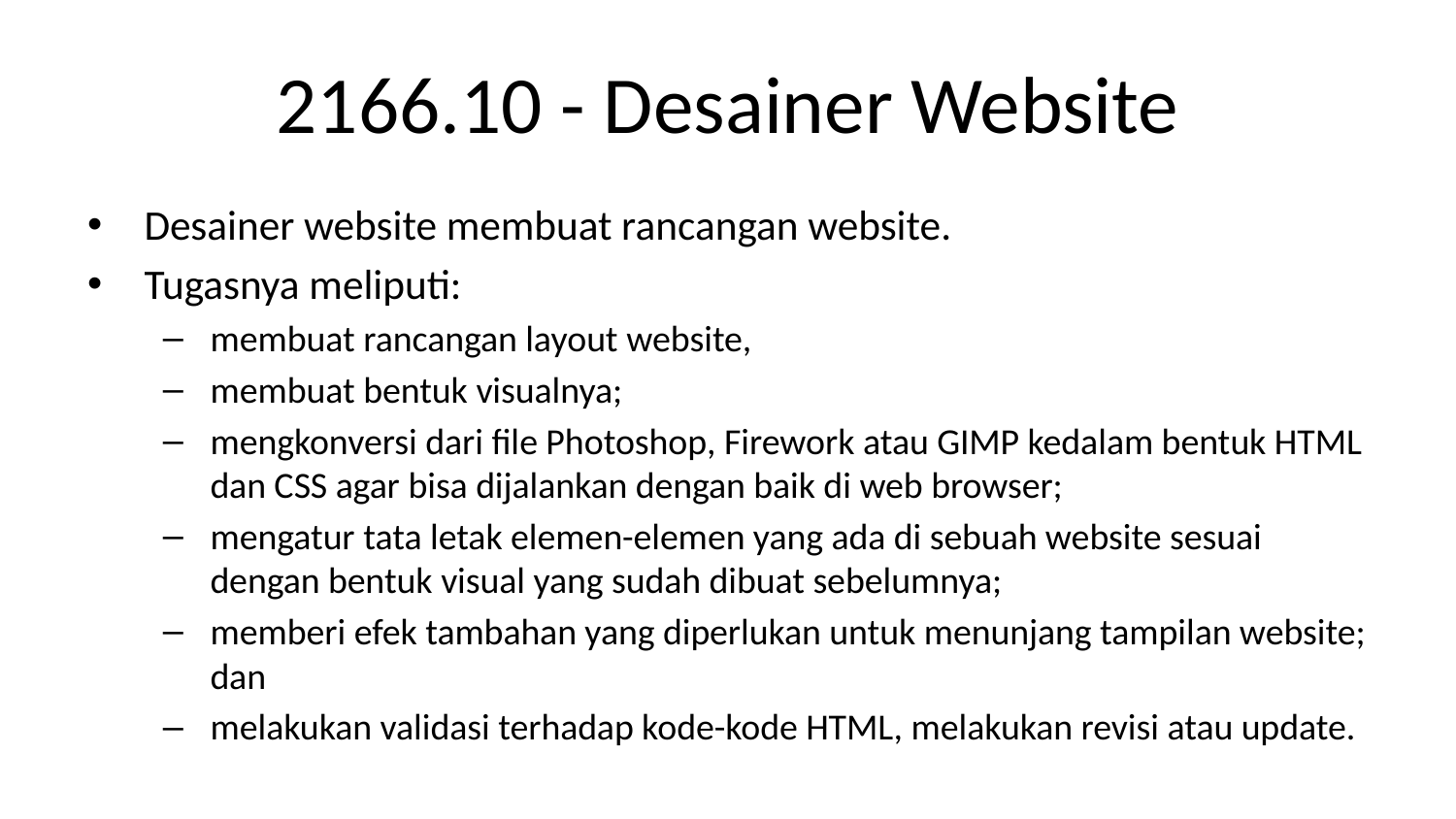

# 2166.10 - Desainer Website
Desainer website membuat rancangan website.
Tugasnya meliputi:
membuat rancangan layout website,
membuat bentuk visualnya;
mengkonversi dari file Photoshop, Firework atau GIMP kedalam bentuk HTML dan CSS agar bisa dijalankan dengan baik di web browser;
mengatur tata letak elemen-elemen yang ada di sebuah website sesuai dengan bentuk visual yang sudah dibuat sebelumnya;
memberi efek tambahan yang diperlukan untuk menunjang tampilan website; dan
melakukan validasi terhadap kode-kode HTML, melakukan revisi atau update.